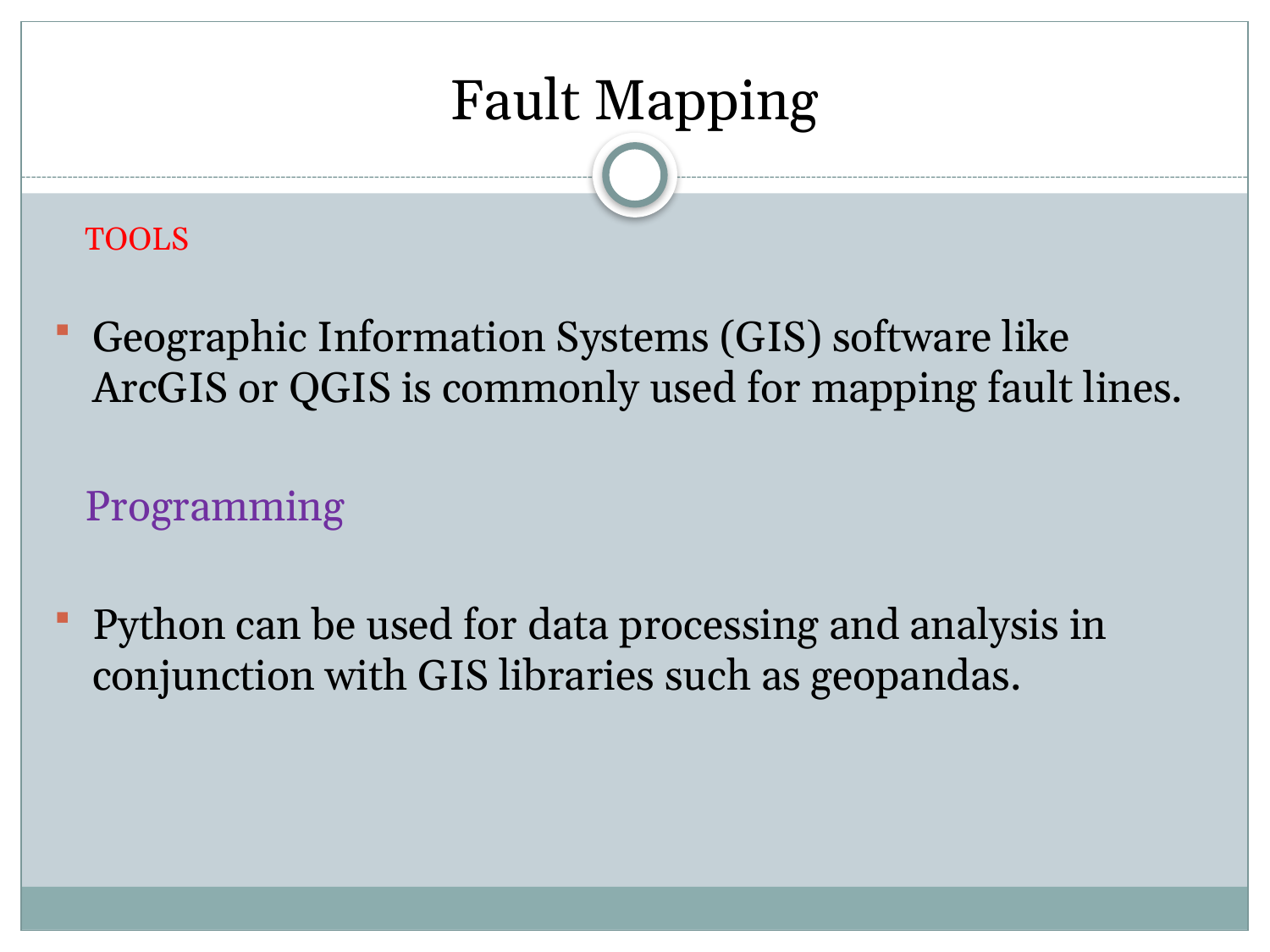

# Fault Mapping
    TOOLS

Geographic Information Systems (GIS) software like ArcGIS or QGIS is commonly used for mapping fault lines.

   Programming

Python can be used for data processing and analysis in conjunction with GIS libraries such as geopandas.